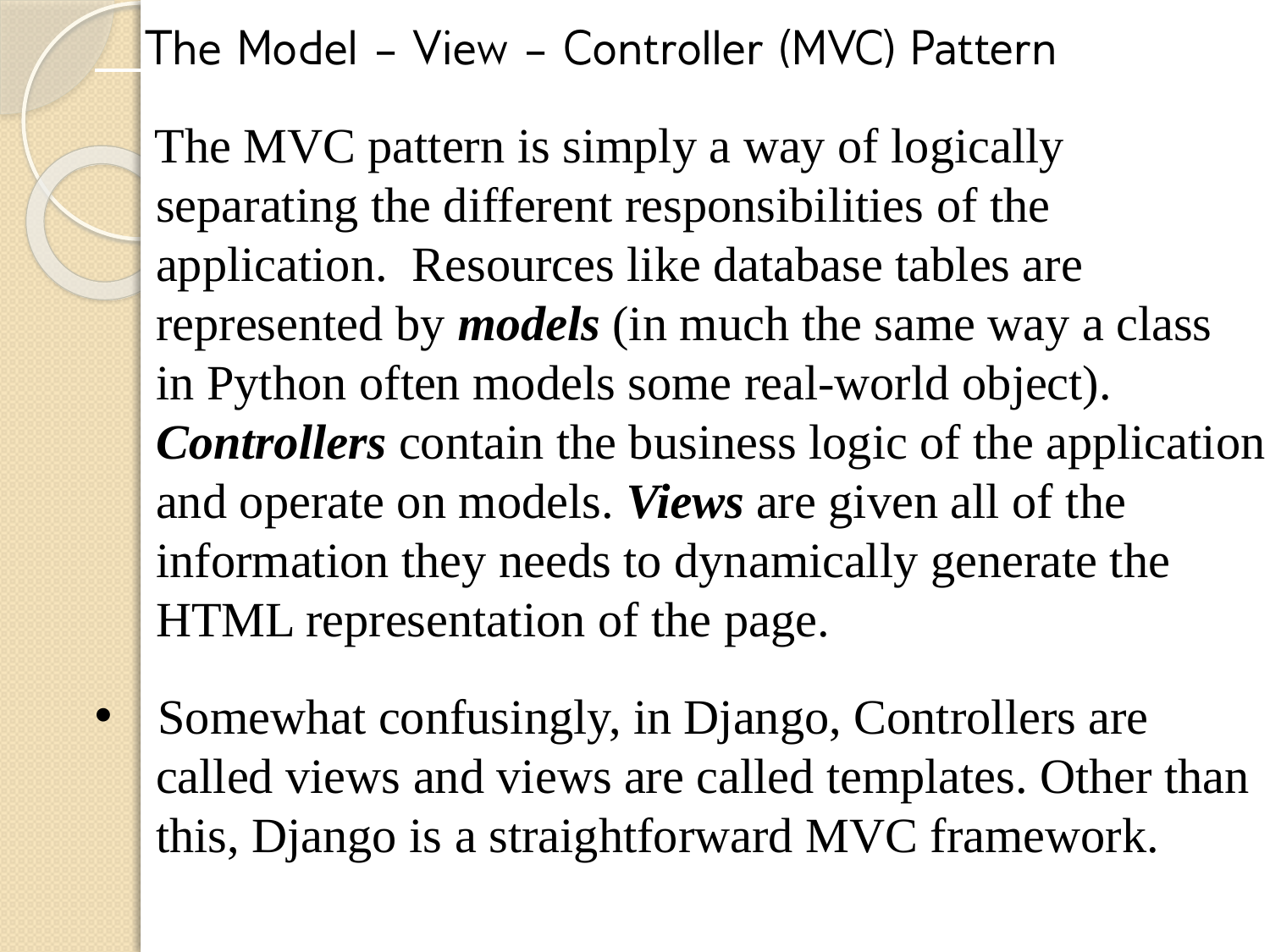

The Model – View – Controller (MVC) Pattern

      The MVC pattern is simply a way of logically
     separating the different responsibilities of the
     application.  Resources like database tables are
     represented by models (in much the same way a class
     in Python often models some real-world object).
     Controllers contain the business logic of the application
     and operate on models. Views are given all of the
     information they needs to dynamically generate the
     HTML representation of the page.

Somewhat confusingly, in Django, Controllers are
     called views and views are called templates. Other than
     this, Django is a straightforward MVC framework.